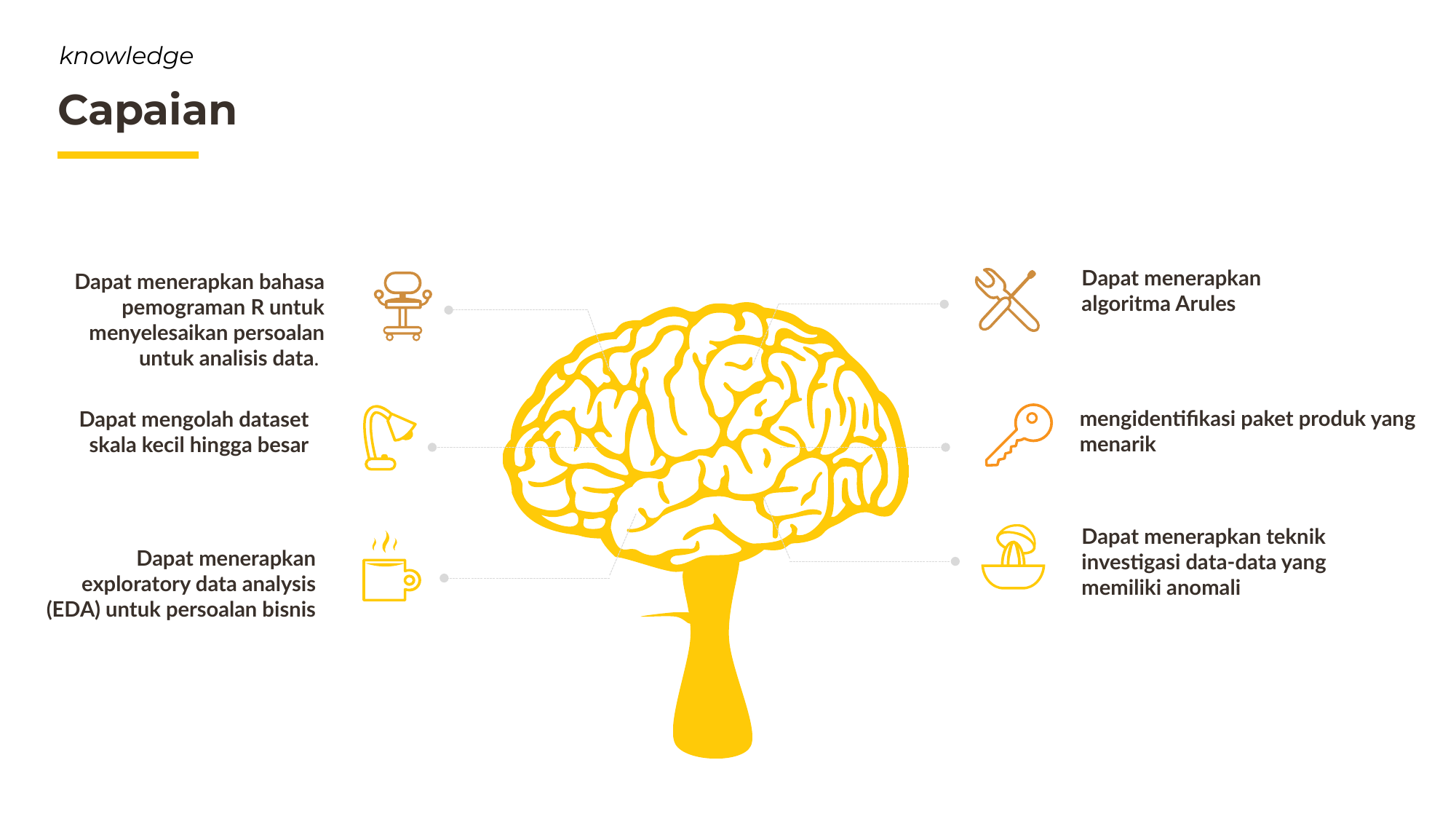

knowledge
Capaian
Dapat menerapkan algoritma Arules

Dapat menerapkan bahasa pemograman R untuk menyelesaikan persoalan untuk analisis data.

mengidentifikasi paket produk yang menarik

Dapat mengolah dataset skala kecil hingga besar

Dapat menerapkan teknik investigasi data-data yang memiliki anomali

Dapat menerapkan exploratory data analysis (EDA) untuk persoalan bisnis